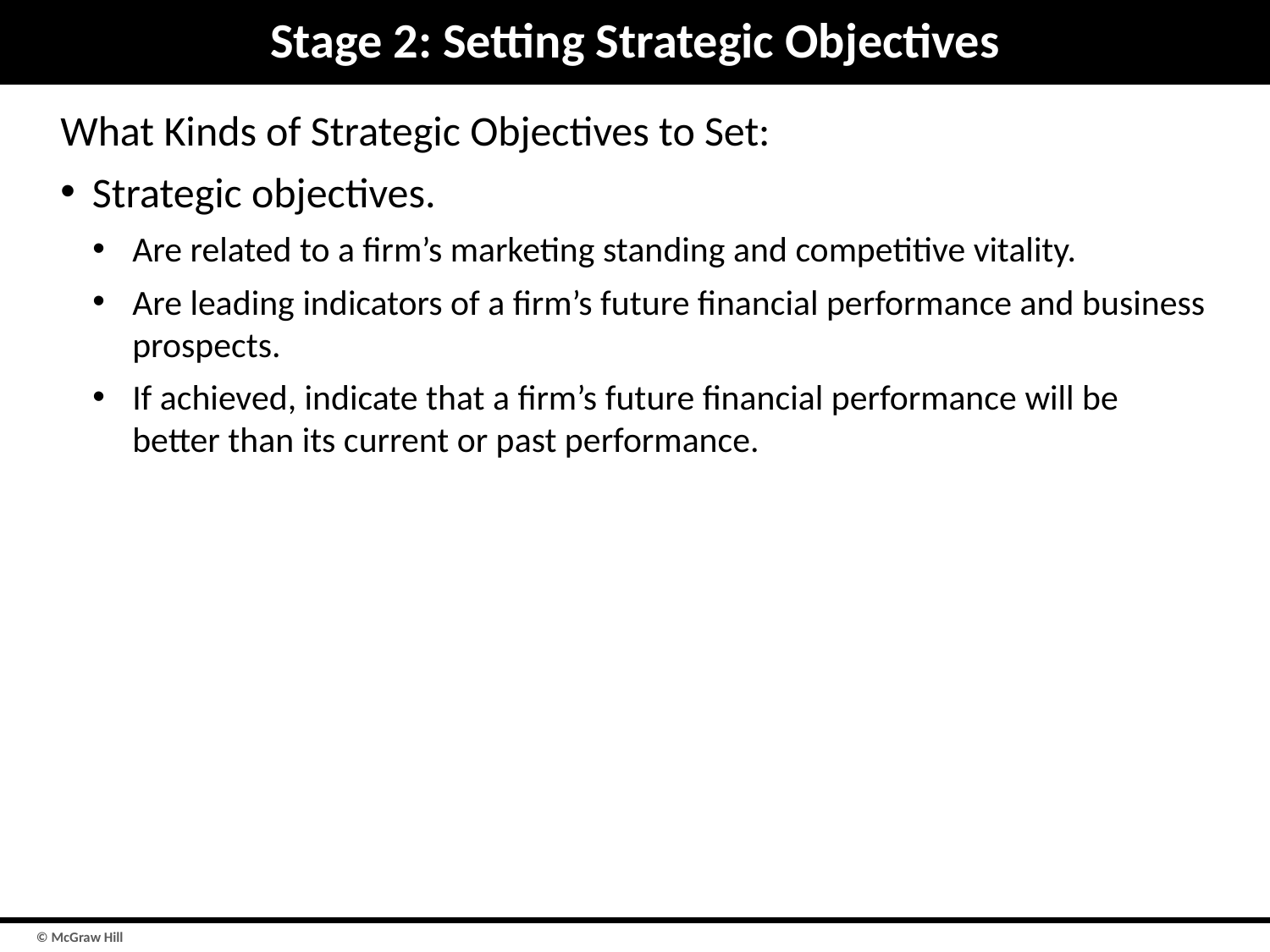

# Stage 2: Setting Strategic Objectives
What Kinds of Strategic Objectives to Set:
Strategic objectives.
Are related to a firm’s marketing standing and competitive vitality.
Are leading indicators of a firm’s future financial performance and business prospects.
If achieved, indicate that a firm’s future financial performance will be better than its current or past performance.